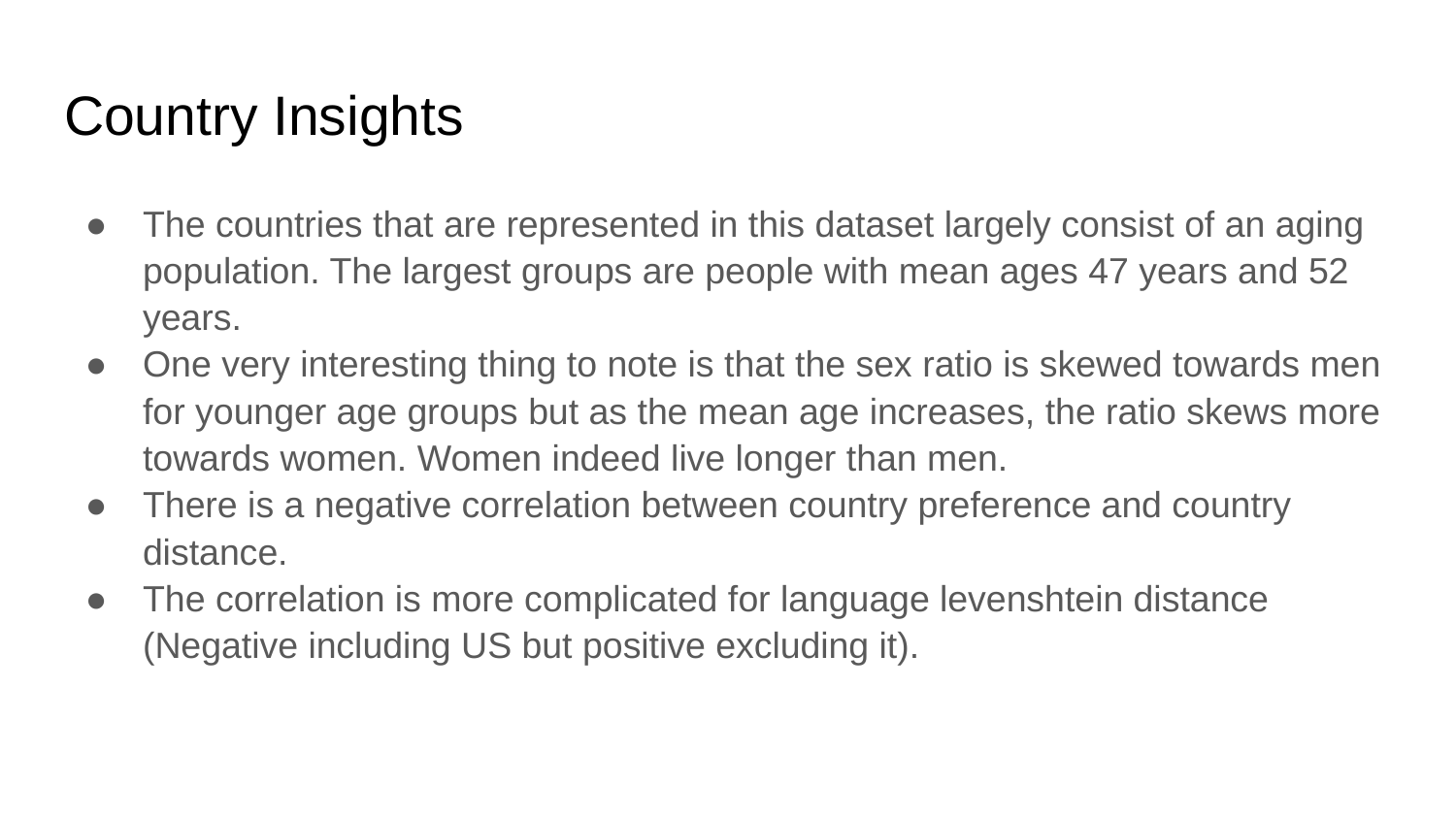

# Country Insights
The countries that are represented in this dataset largely consist of an aging population. The largest groups are people with mean ages 47 years and 52 years.
One very interesting thing to note is that the sex ratio is skewed towards men for younger age groups but as the mean age increases, the ratio skews more towards women. Women indeed live longer than men.
There is a negative correlation between country preference and country distance.
The correlation is more complicated for language levenshtein distance (Negative including US but positive excluding it).